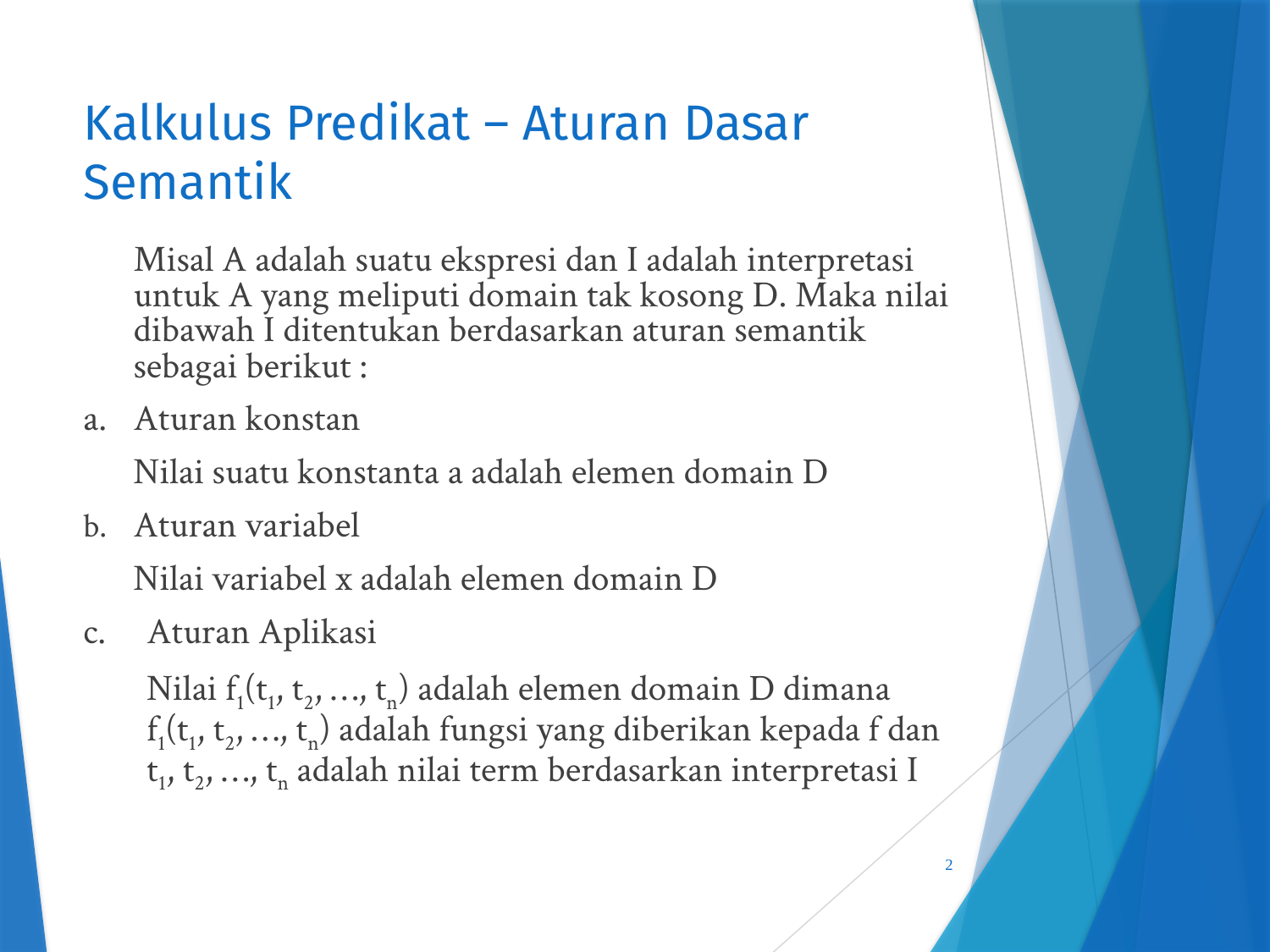

# Kalkulus Predikat – Aturan Dasar Semantik
	Misal A adalah suatu ekspresi dan I adalah interpretasi untuk A yang meliputi domain tak kosong D. Maka nilai dibawah I ditentukan berdasarkan aturan semantik sebagai berikut :
a. 	Aturan konstan
	Nilai suatu konstanta a adalah elemen domain D
b. 	Aturan variabel
	Nilai variabel x adalah elemen domain D
c. 	Aturan Aplikasi
	Nilai f1(t1, t2, …, tn) adalah elemen domain D dimana f1(t1, t2, …, tn) adalah fungsi yang diberikan kepada f dan t1, t2, …, tn adalah nilai term berdasarkan interpretasi I
2